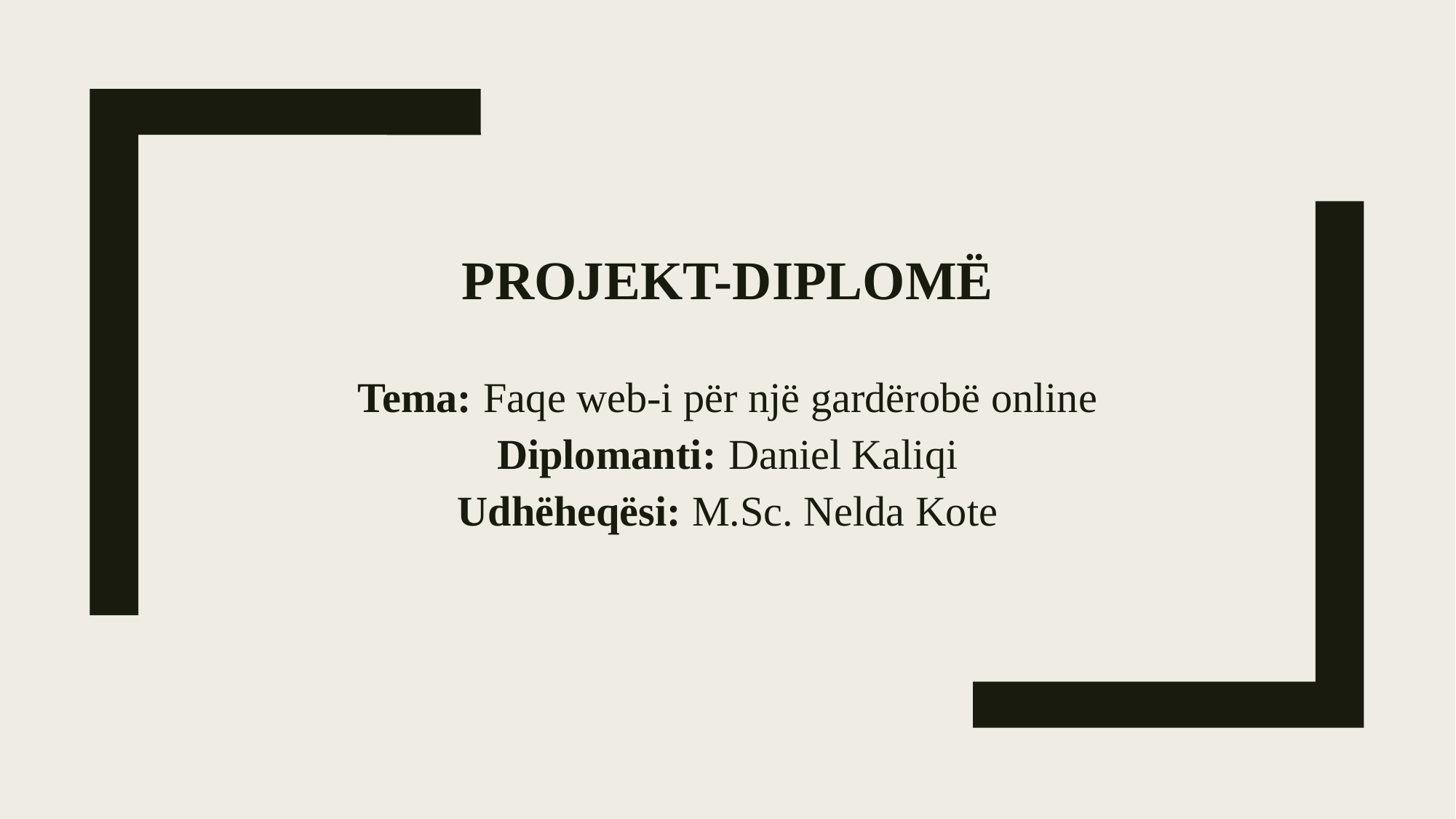

# PROJEKT-Diplomë

Tema: Faqe web-i për një gardërobë online
Diplomanti: Daniel Kaliqi
Udhëheqësi: M.Sc. Nelda Kote